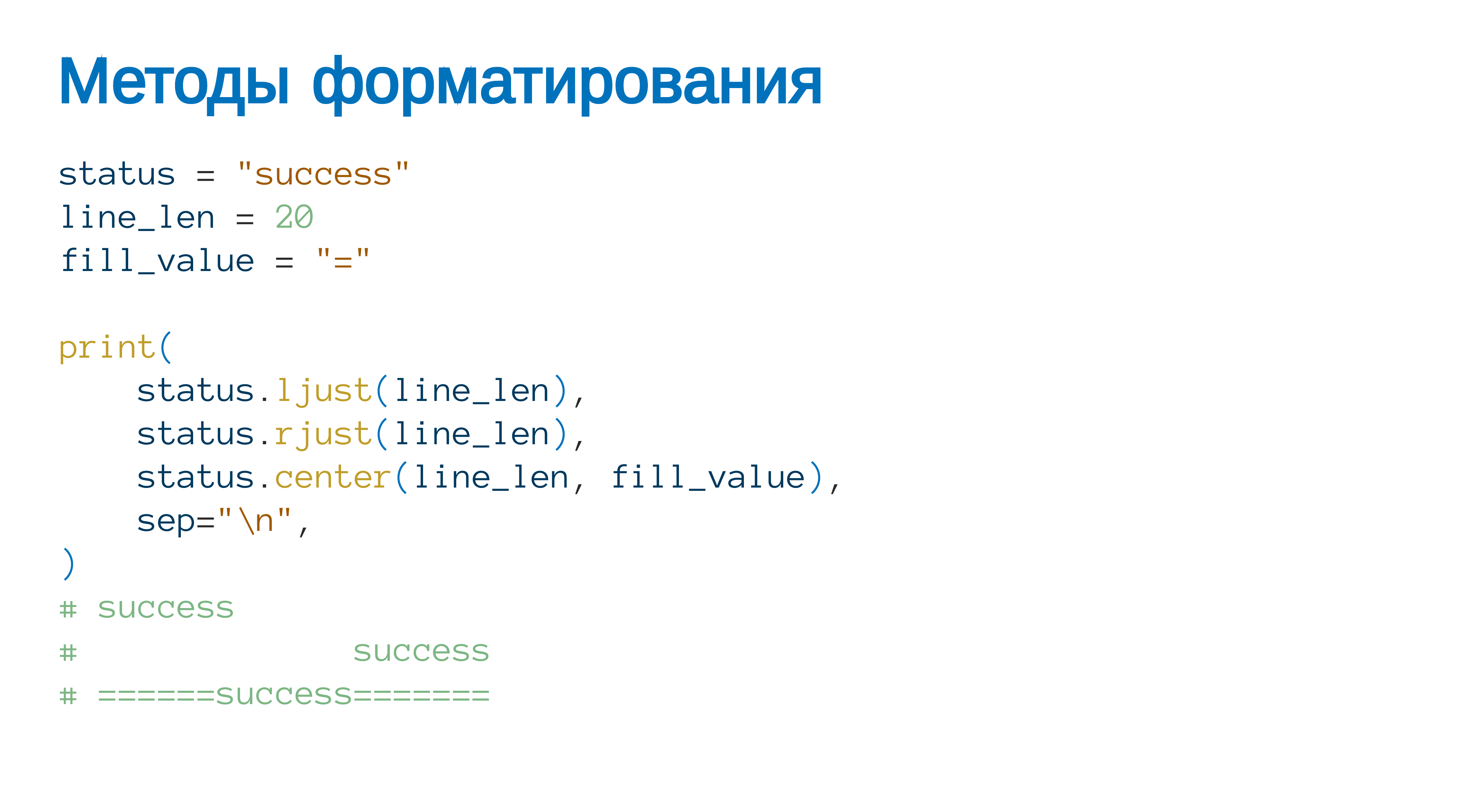

# Методы форматирования
status = "success"
line_len = 20
fill_value = "="

print(
    status.ljust(line_len),
    status.rjust(line_len),
    status.center(line_len, fill_value),
    sep="\n",
)
# success
#              success
# ======success=======
36